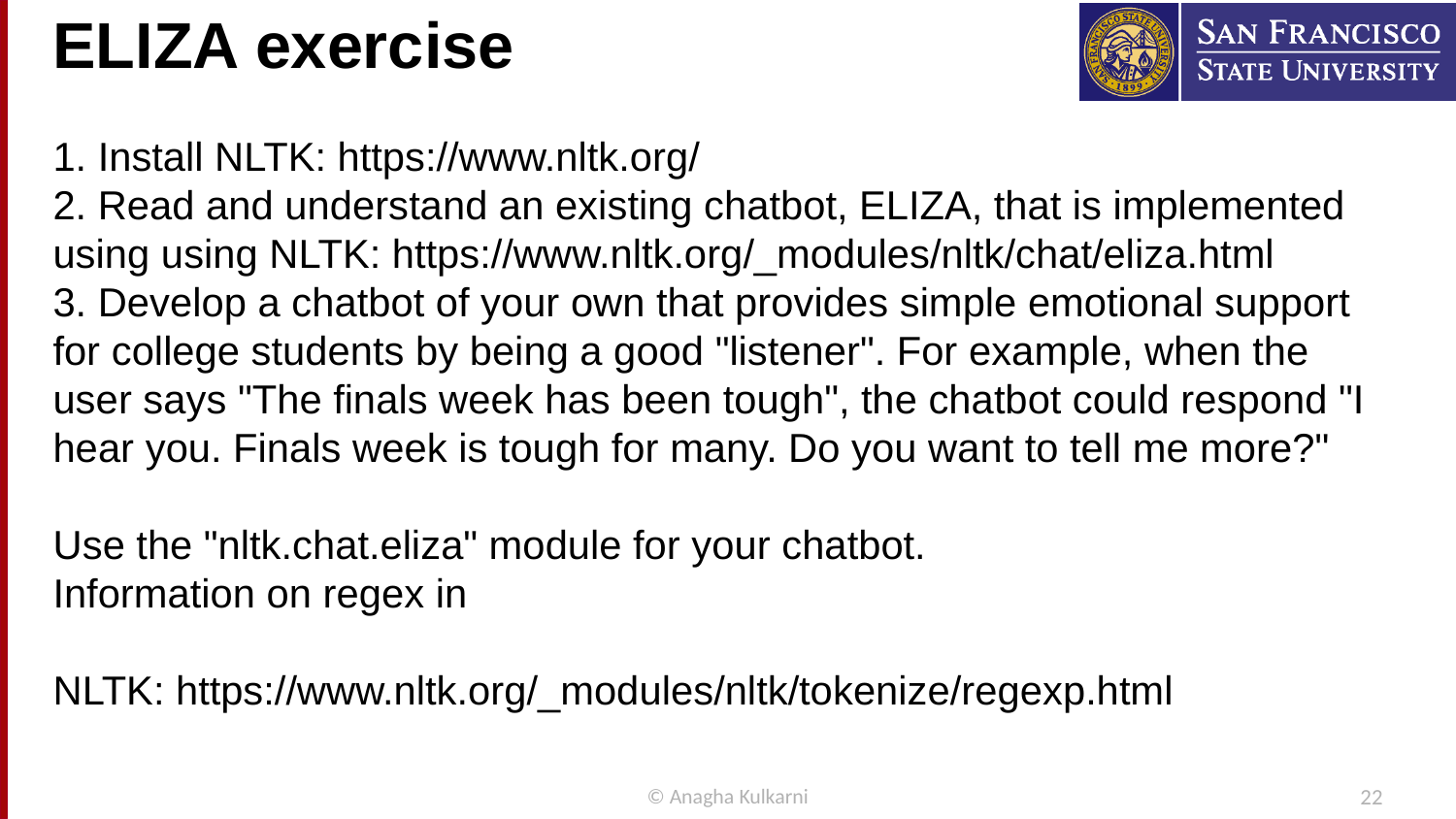

# ELIZA exercise
1. Install NLTK: https://www.nltk.org/
2. Read and understand an existing chatbot, ELIZA, that is implemented using using NLTK: https://www.nltk.org/_modules/nltk/chat/eliza.html
3. Develop a chatbot of your own that provides simple emotional support for college students by being a good "listener". For example, when the user says "The finals week has been tough", the chatbot could respond "I hear you. Finals week is tough for many. Do you want to tell me more?"
Use the "nltk.chat.eliza" module for your chatbot.
Information on regex in

NLTK: https://www.nltk.org/_modules/nltk/tokenize/regexp.html
© Anagha Kulkarni
22